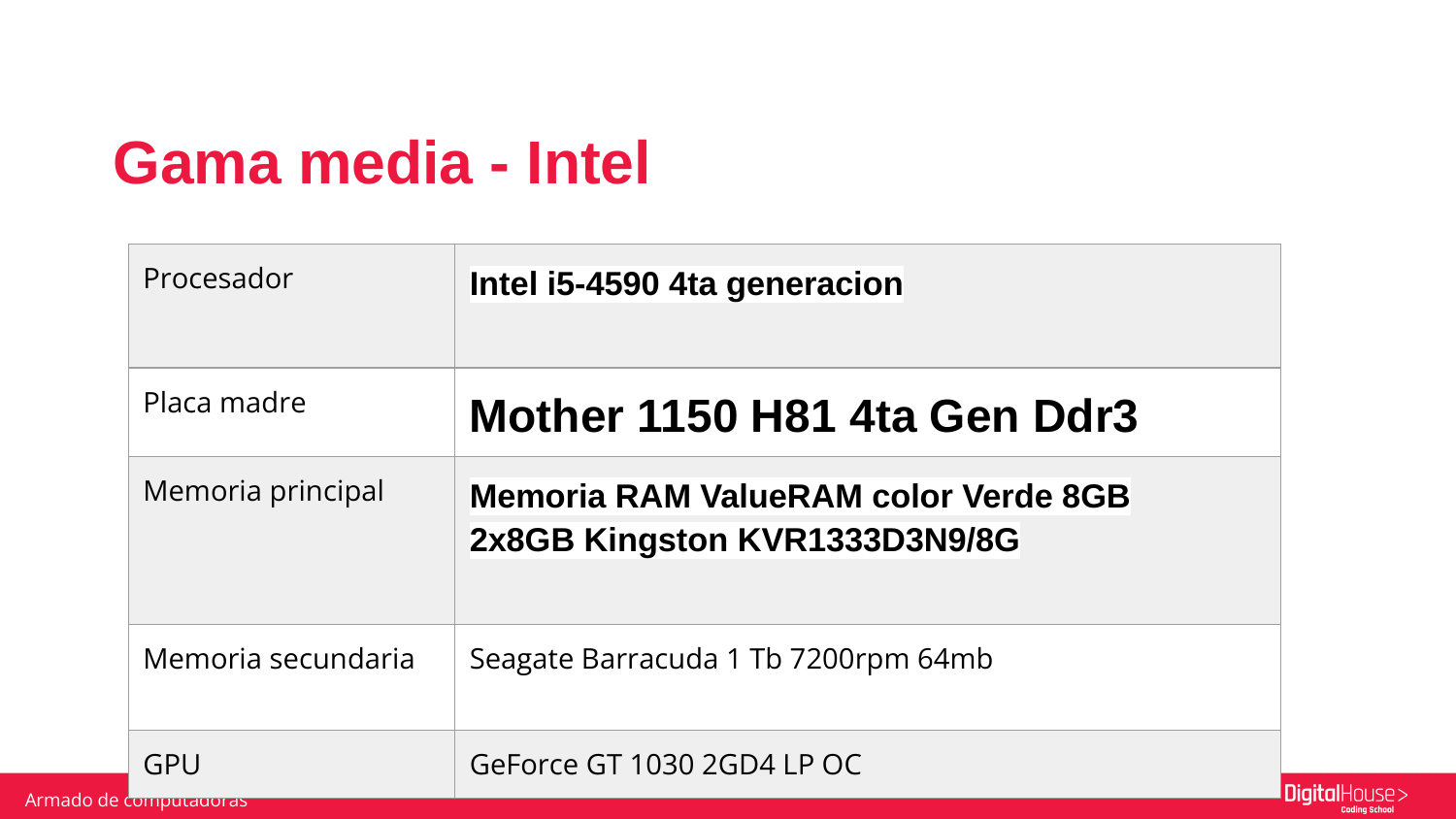

Gama media - Intel

| Procesador | Intel i5-4590 4ta generacion |
| --- | --- |
| Placa madre | Mother 1150 H81 4ta Gen Ddr3 |
| Memoria principal | Memoria RAM ValueRAM color Verde 8GB 2x8GB Kingston KVR1333D3N9/8G |
| Memoria secundaria | Seagate Barracuda 1 Tb 7200rpm 64mb |
| GPU | GeForce GT 1030 2GD4 LP OC |